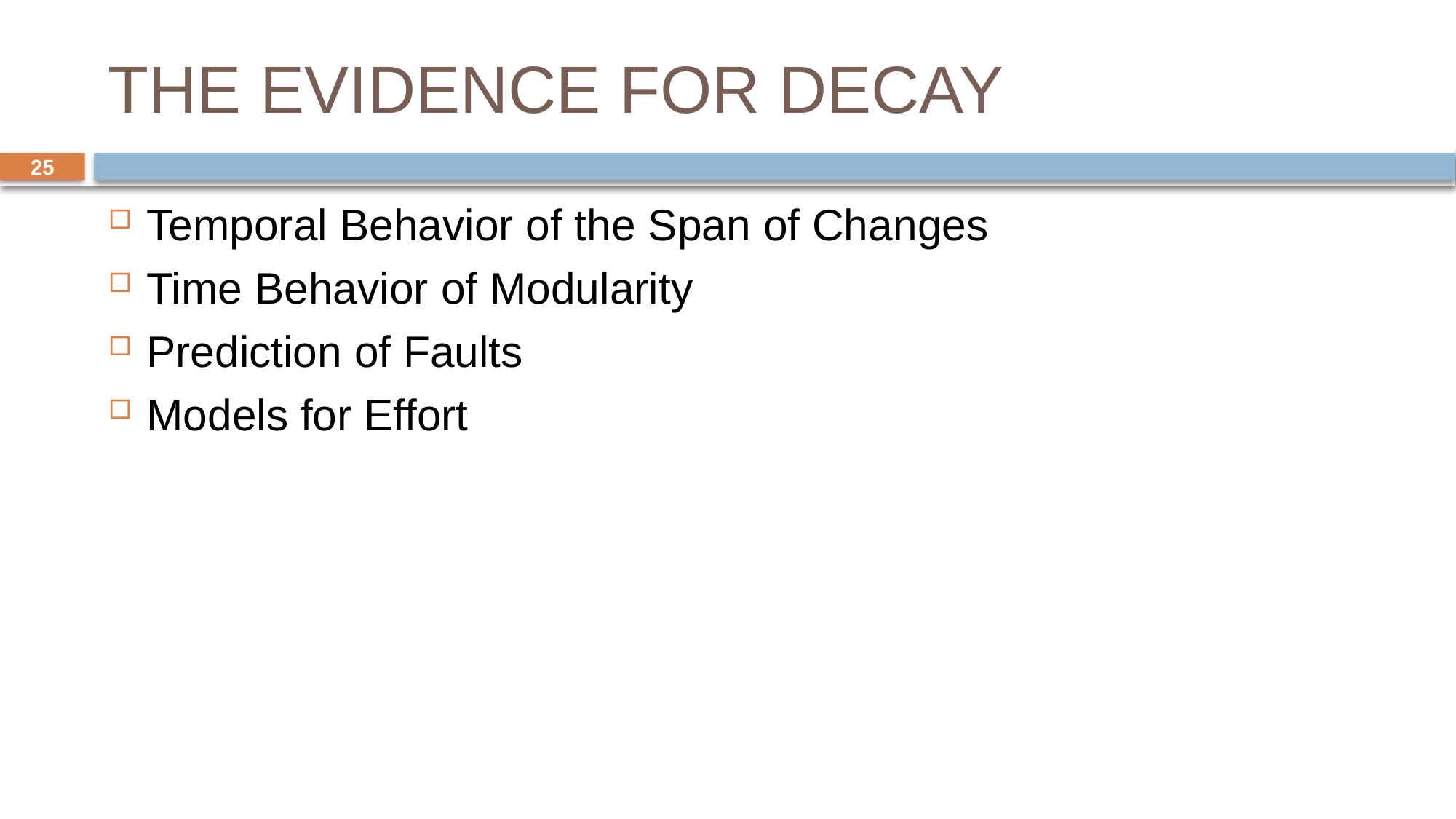

# THE EVIDENCE FOR DECAY
25
Temporal Behavior of the Span of Changes
Time Behavior of Modularity
Prediction of Faults
Models for Effort